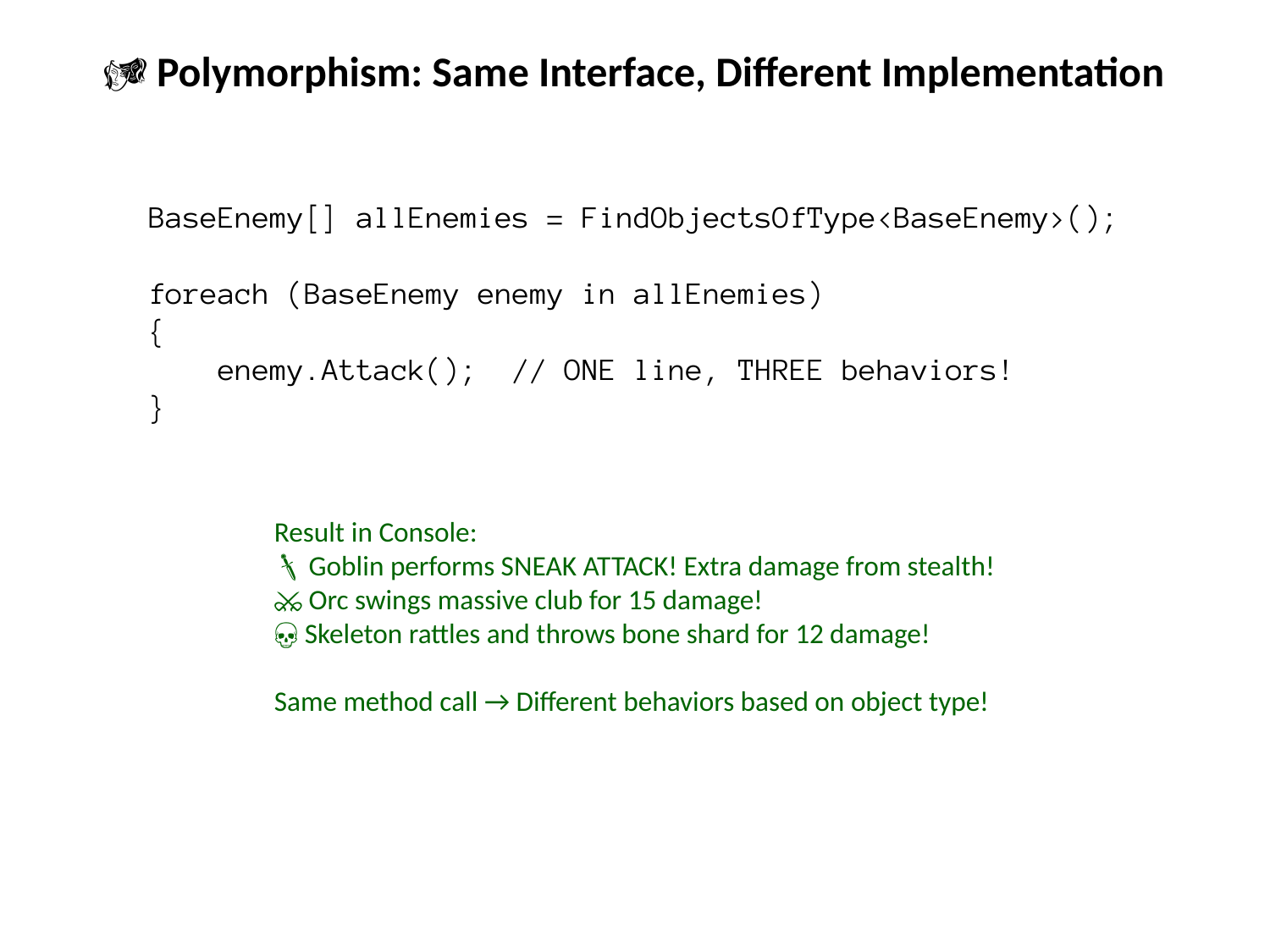

🎭 Polymorphism: Same Interface, Different Implementation
BaseEnemy[] allEnemies = FindObjectsOfType<BaseEnemy>();
foreach (BaseEnemy enemy in allEnemies)
{
    enemy.Attack();  // ONE line, THREE behaviors!
}
Result in Console:
🗡️ Goblin performs SNEAK ATTACK! Extra damage from stealth!
⚔️ Orc swings massive club for 15 damage!
💀 Skeleton rattles and throws bone shard for 12 damage!
Same method call → Different behaviors based on object type!